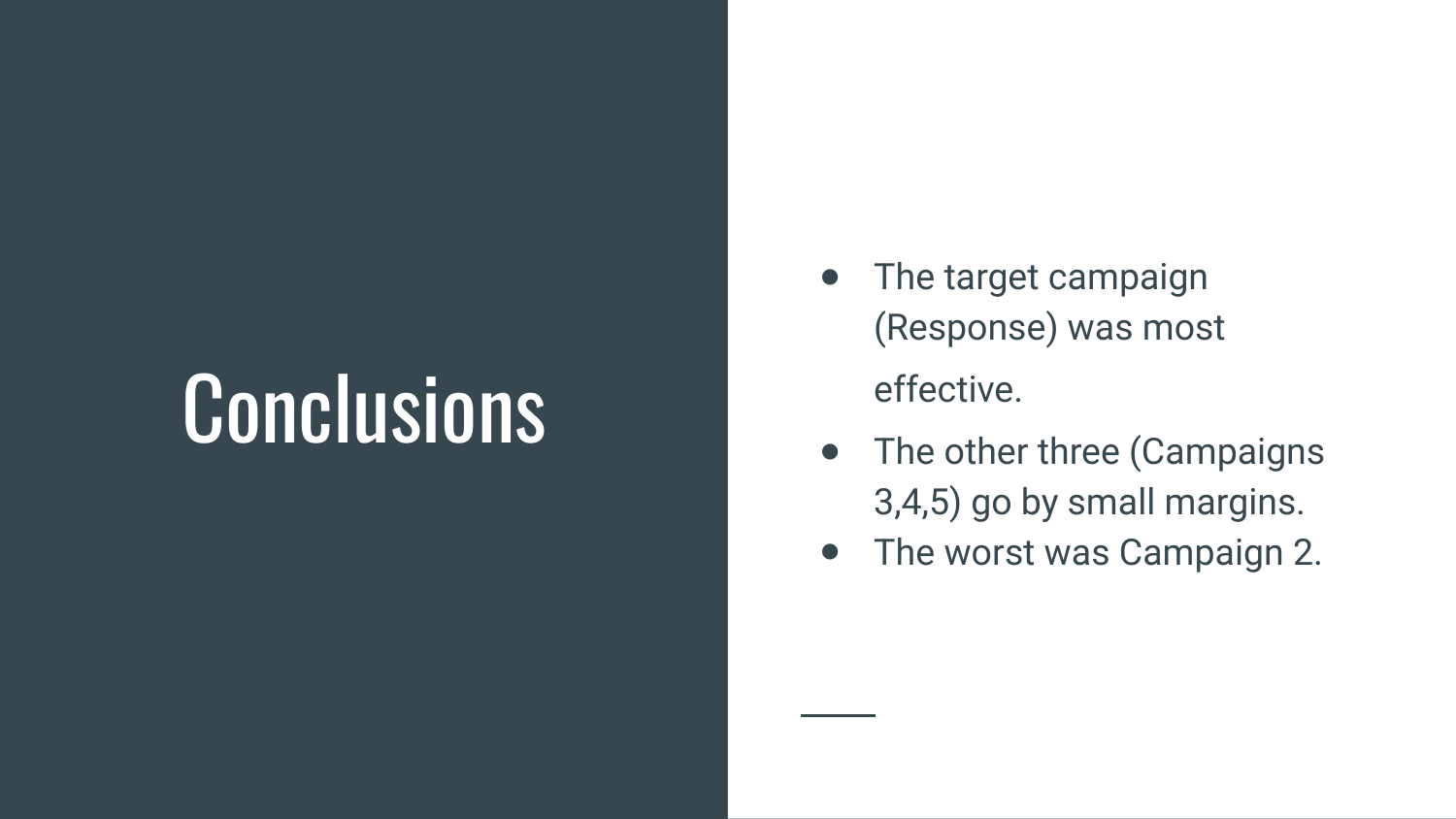

The target campaign (Response) was most
effective.
The other three (Campaigns 3,4,5) go by small margins.
The worst was Campaign 2.
# Conclusions